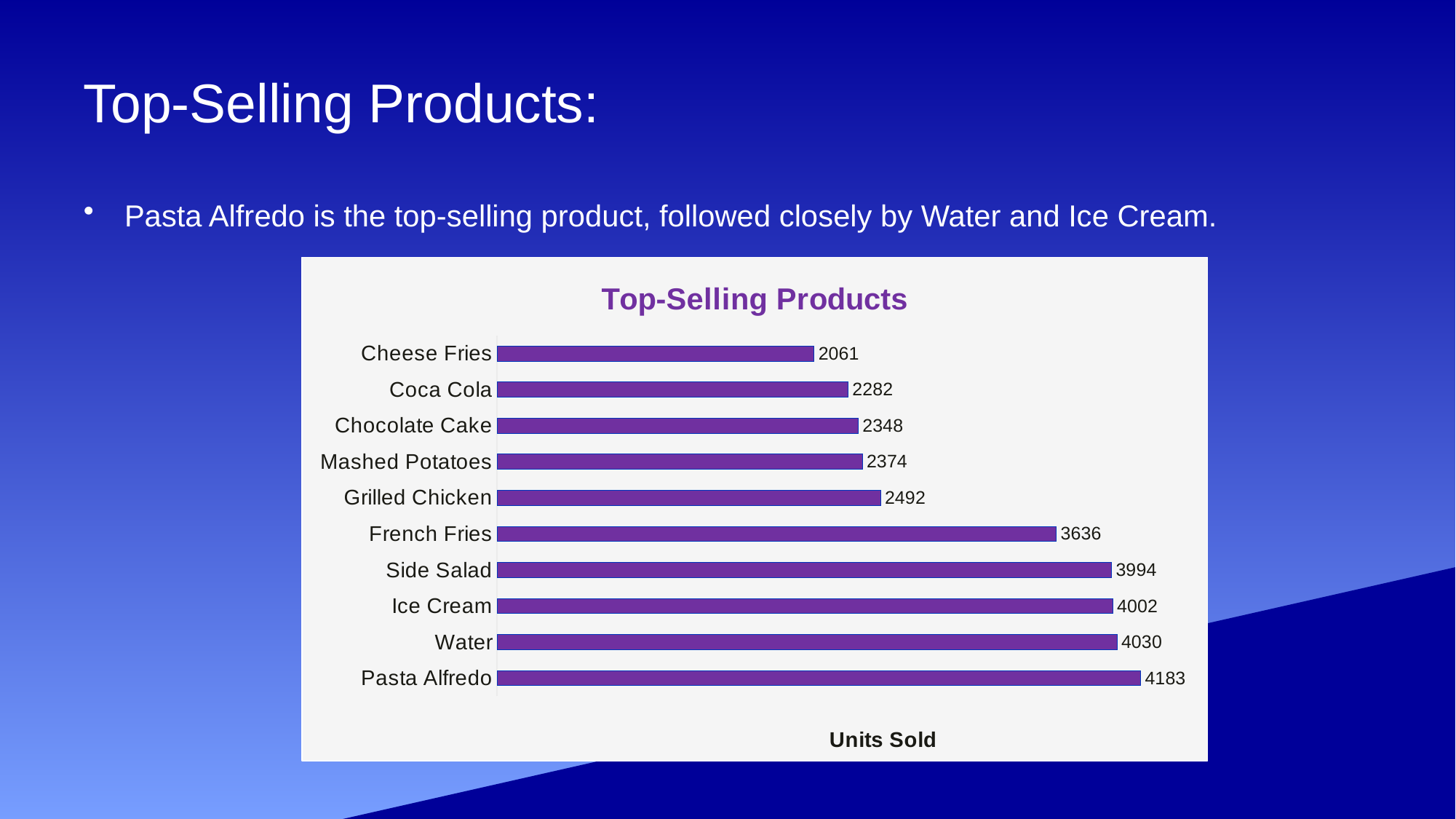

# Top-Selling Products:
Pasta Alfredo is the top-selling product, followed closely by Water and Ice Cream.

### Chart: Top-Selling Products

| Category | Total |
|---|---|
| Pasta Alfredo | 4183.0 |
| Water | 4030.0 |
| Ice Cream | 4002.0 |
| Side Salad | 3994.0 |
| French Fries | 3636.0 |
| Grilled Chicken | 2492.0 |
| Mashed Potatoes | 2374.0 |
| Chocolate Cake | 2348.0 |
| Coca Cola | 2282.0 |
| Cheese Fries | 2061.0 |